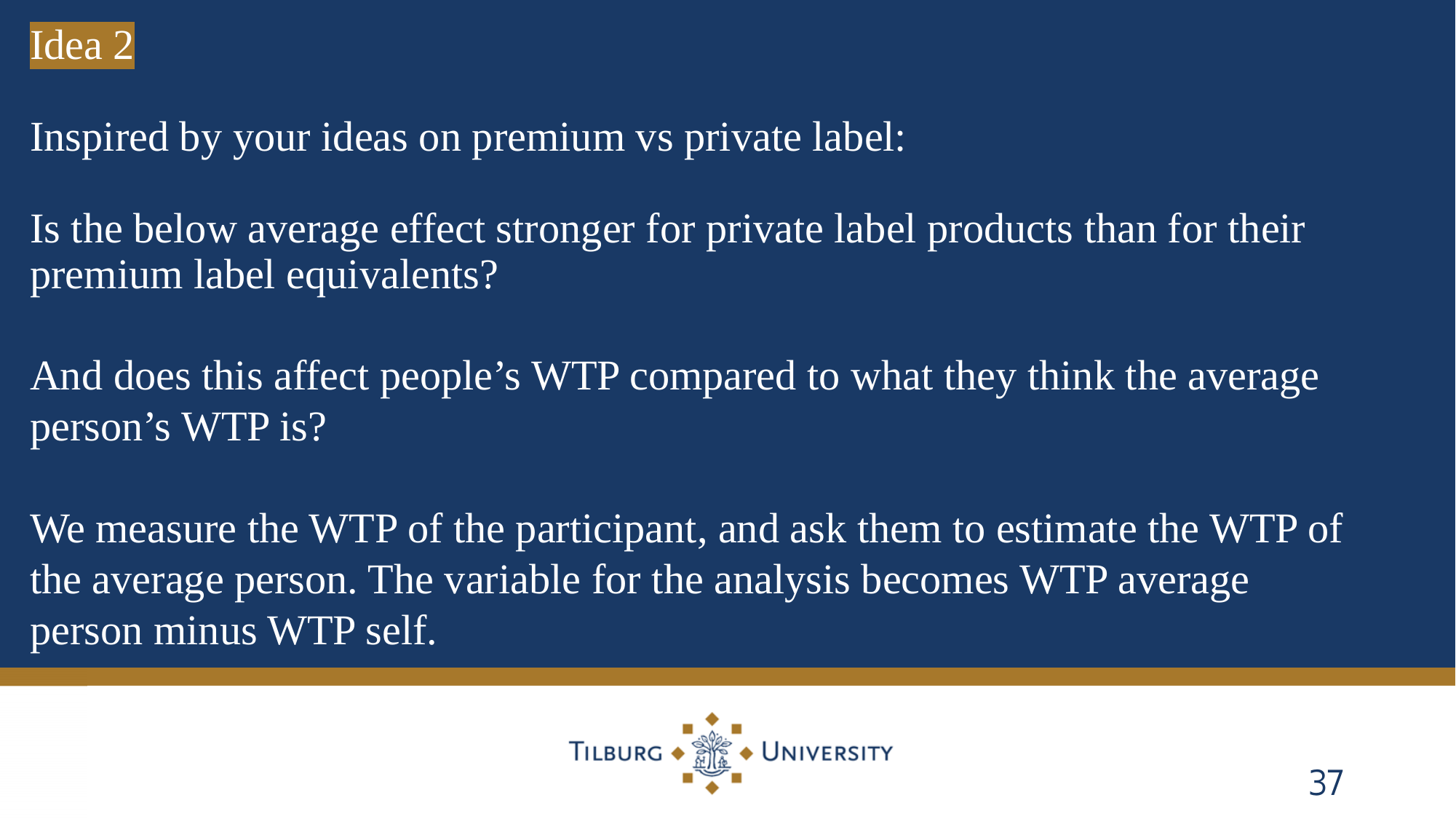

# Idea 2 Inspired by your ideas on premium vs private label: Is the below average effect stronger for private label products than for their premium label equivalents?
And does this affect people’s WTP compared to what they think the average person’s WTP is?
We measure the WTP of the participant, and ask them to estimate the WTP of the average person. The variable for the analysis becomes WTP average person minus WTP self.
37